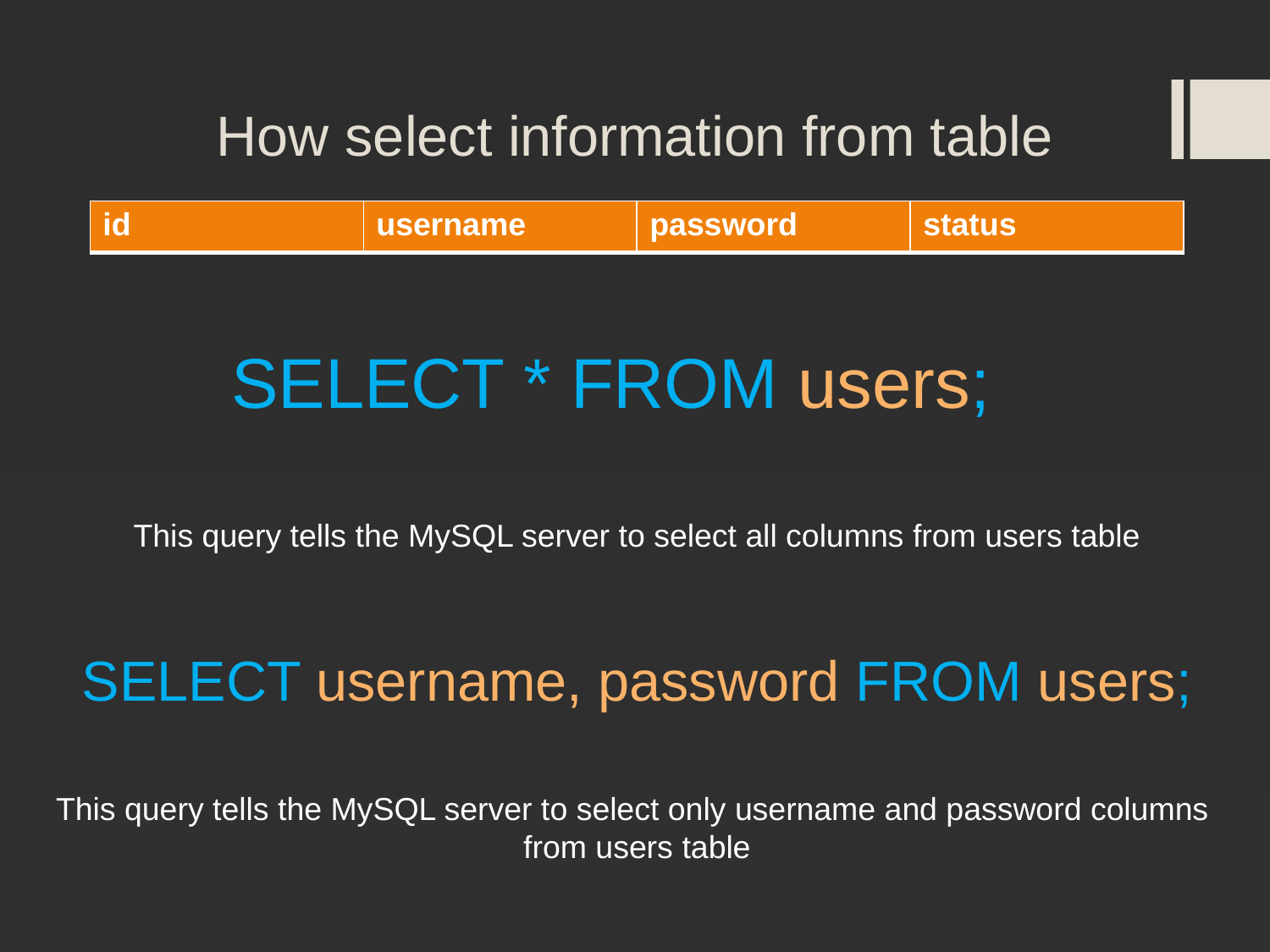

# How select information from table
| id | username | password | status |
| --- | --- | --- | --- |
SELECT * FROM users;
This query tells the MySQL server to select all columns from users table
SELECT username, password FROM users;
This query tells the MySQL server to select only username and password columns
from users table